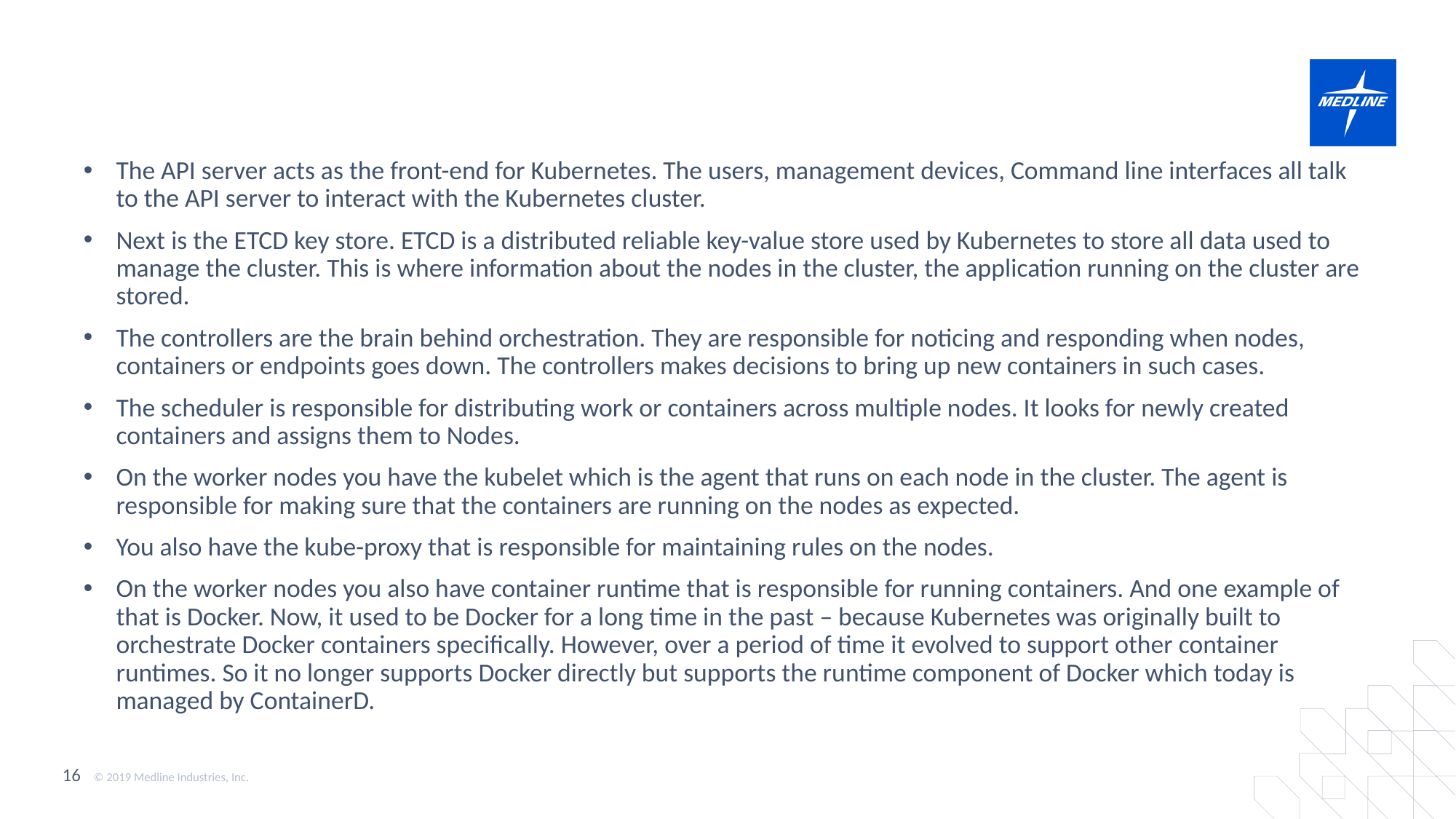

16
The API server acts as the front-end for Kubernetes. The users, management devices, Command line interfaces all talk to the API server to interact with the Kubernetes cluster.
Next is the ETCD key store. ETCD is a distributed reliable key-value store used by Kubernetes to store all data used to manage the cluster. This is where information about the nodes in the cluster, the application running on the cluster are stored.
The controllers are the brain behind orchestration. They are responsible for noticing and responding when nodes, containers or endpoints goes down. The controllers makes decisions to bring up new containers in such cases.
The scheduler is responsible for distributing work or containers across multiple nodes. It looks for newly created containers and assigns them to Nodes.
On the worker nodes you have the kubelet which is the agent that runs on each node in the cluster. The agent is responsible for making sure that the containers are running on the nodes as expected.
You also have the kube-proxy that is responsible for maintaining rules on the nodes.
On the worker nodes you also have container runtime that is responsible for running containers. And one example of that is Docker. Now, it used to be Docker for a long time in the past – because Kubernetes was originally built to orchestrate Docker containers specifically. However, over a period of time it evolved to support other container runtimes. So it no longer supports Docker directly but supports the runtime component of Docker which today is managed by ContainerD.